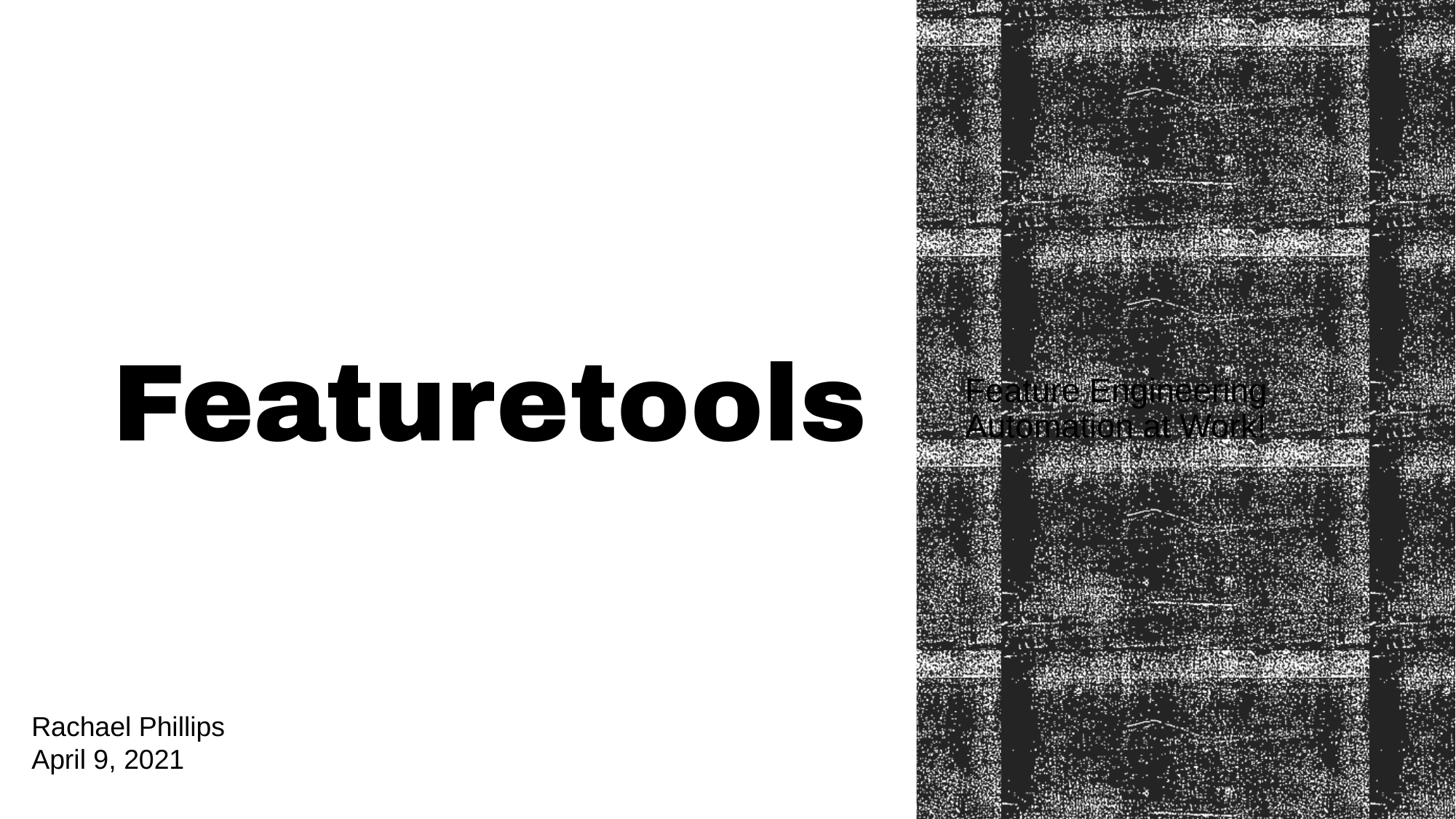

Feature Engineering Automation at Work!
# Featuretools
Rachael Phillips
April 9, 2021